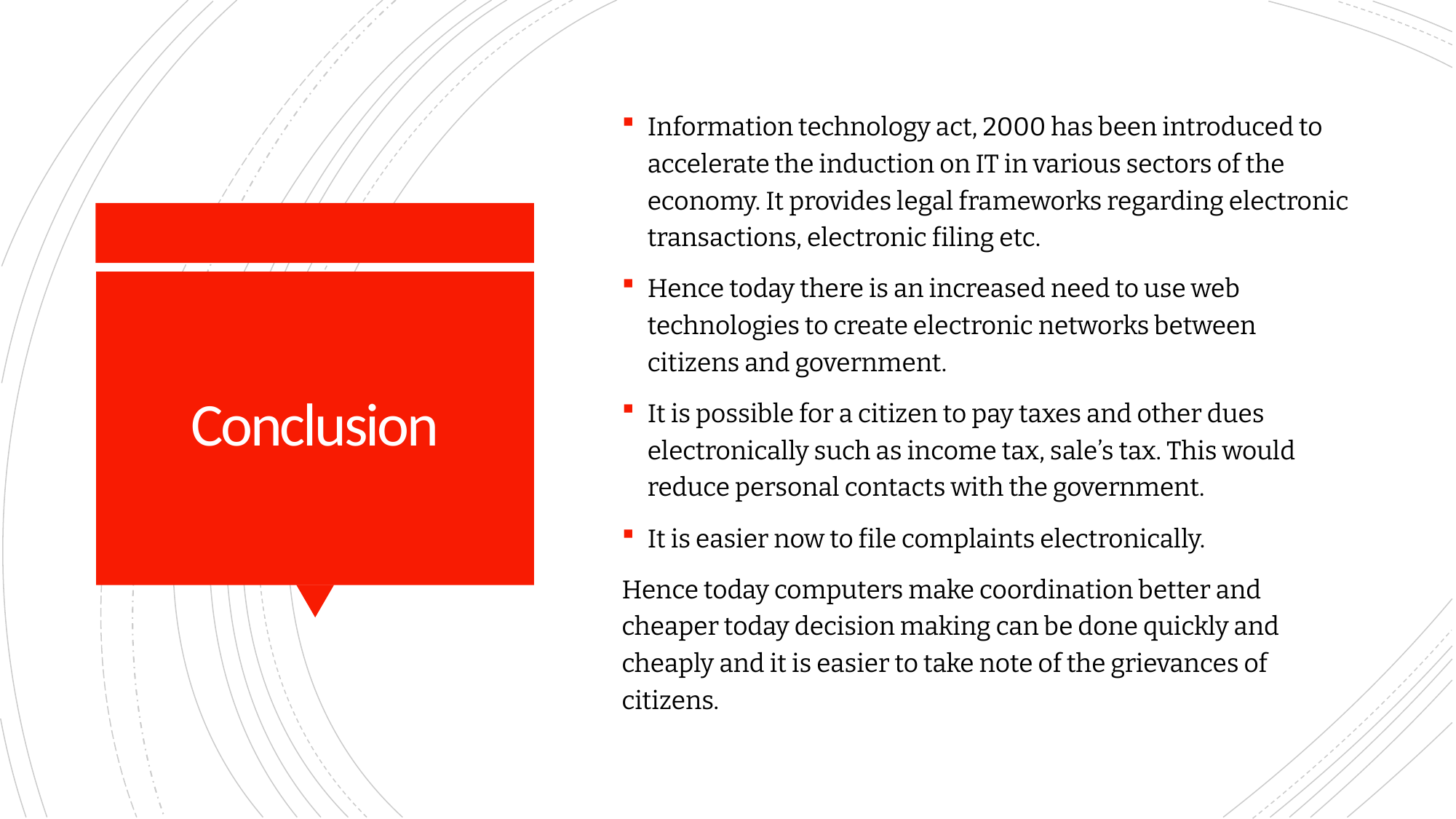

Information technology act, 2000 has been introduced to accelerate the induction on IT in various sectors of the economy. It provides legal frameworks regarding electronic transactions, electronic filing etc.
Hence today there is an increased need to use web technologies to create electronic networks between citizens and government.
It is possible for a citizen to pay taxes and other dues electronically such as income tax, sale’s tax. This would reduce personal contacts with the government.
It is easier now to file complaints electronically.
Hence today computers make coordination better and cheaper today decision making can be done quickly and cheaply and it is easier to take note of the grievances of citizens.
# Conclusion